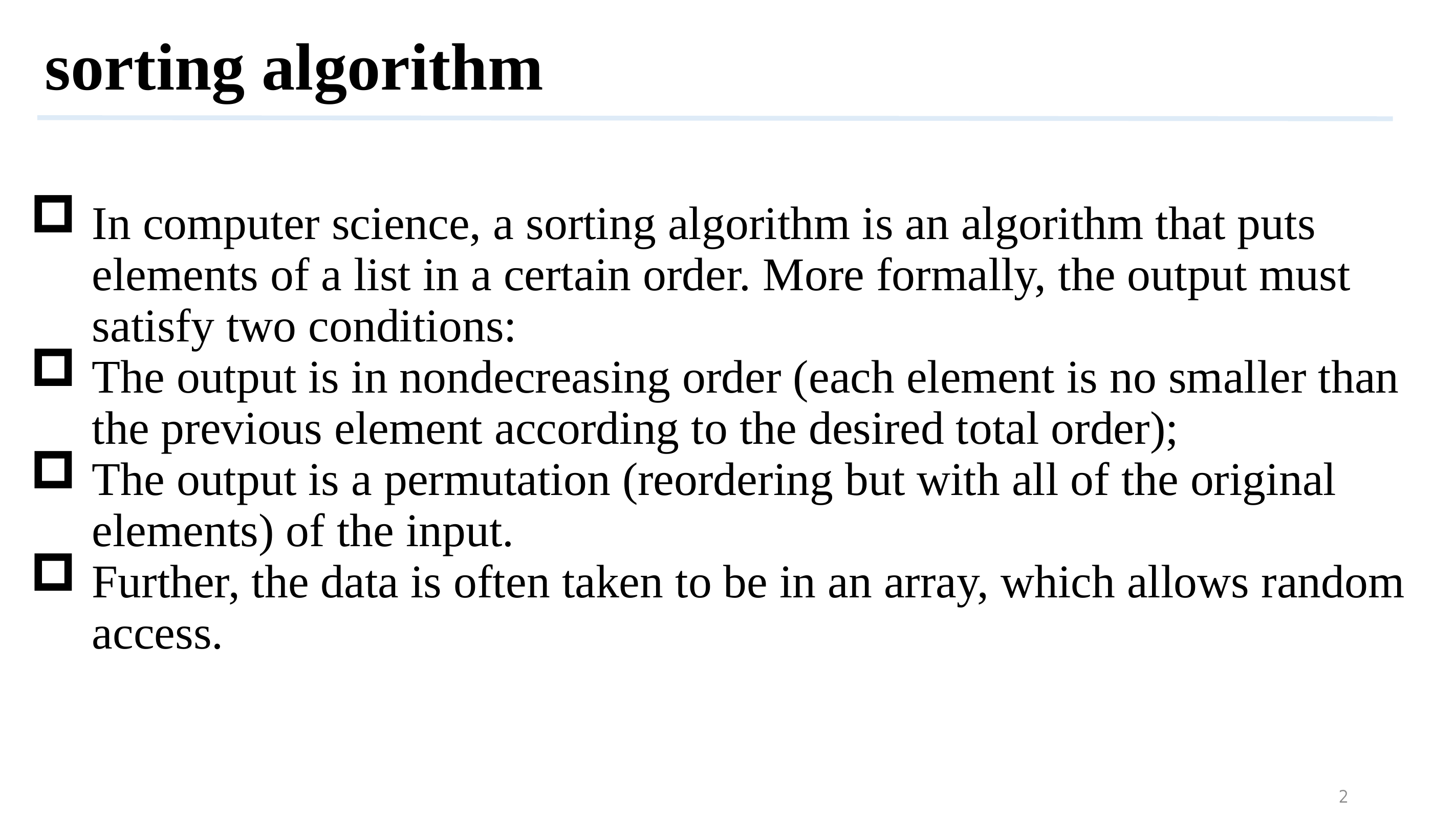

# sorting algorithm
In computer science, a sorting algorithm is an algorithm that puts elements of a list in a certain order. More formally, the output must satisfy two conditions:
The output is in nondecreasing order (each element is no smaller than the previous element according to the desired total order);
The output is a permutation (reordering but with all of the original elements) of the input.
Further, the data is often taken to be in an array, which allows random access.

2